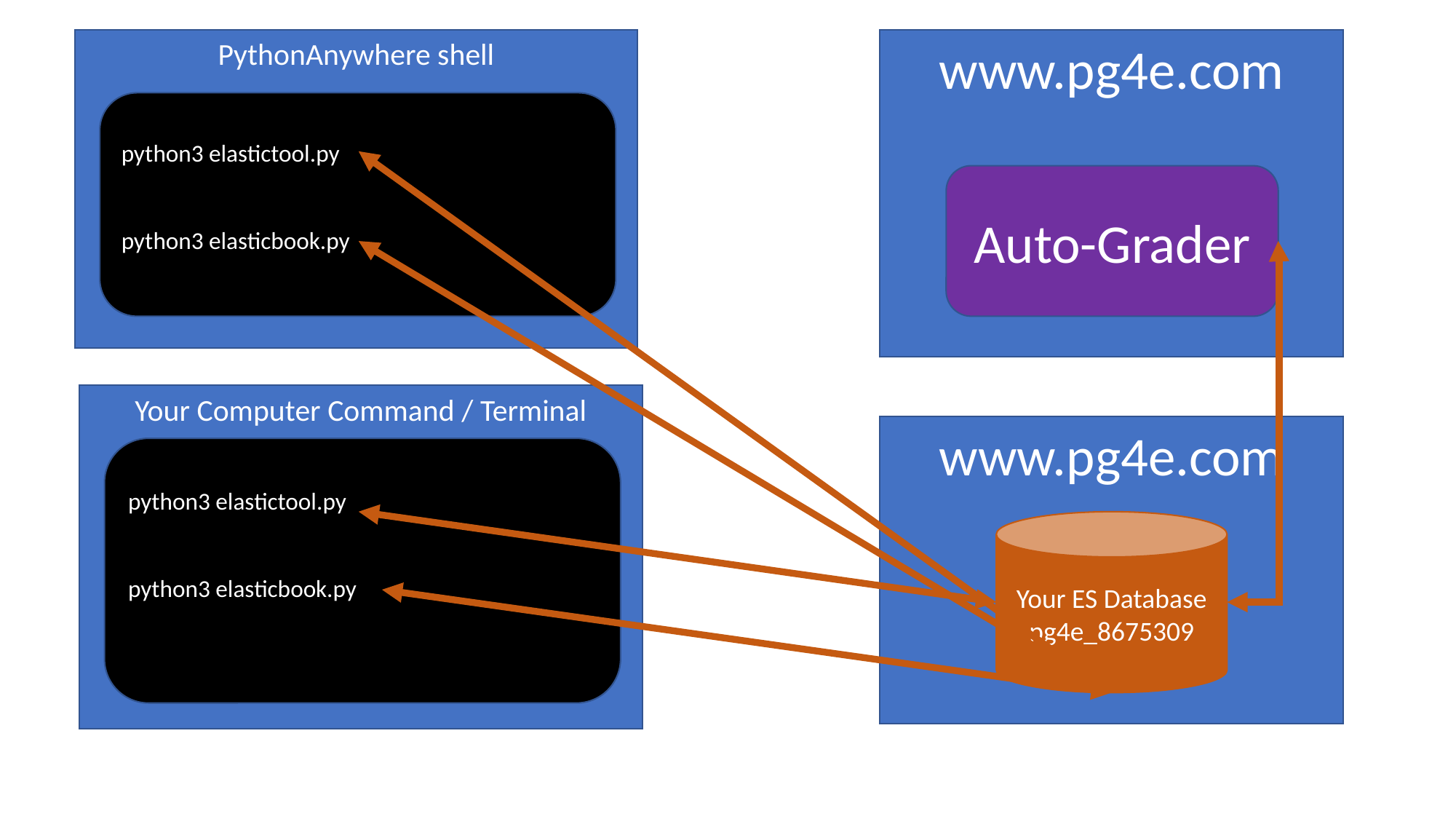

PythonAnywhere shell
www.pg4e.com

python3 elastictool.py

python3 elasticbook.py
Auto-Grader
Your Computer Command / Terminal
www.pg4e.com

python3 elastictool.py

python3 elasticbook.py
Your ES Database
pg4e_8675309